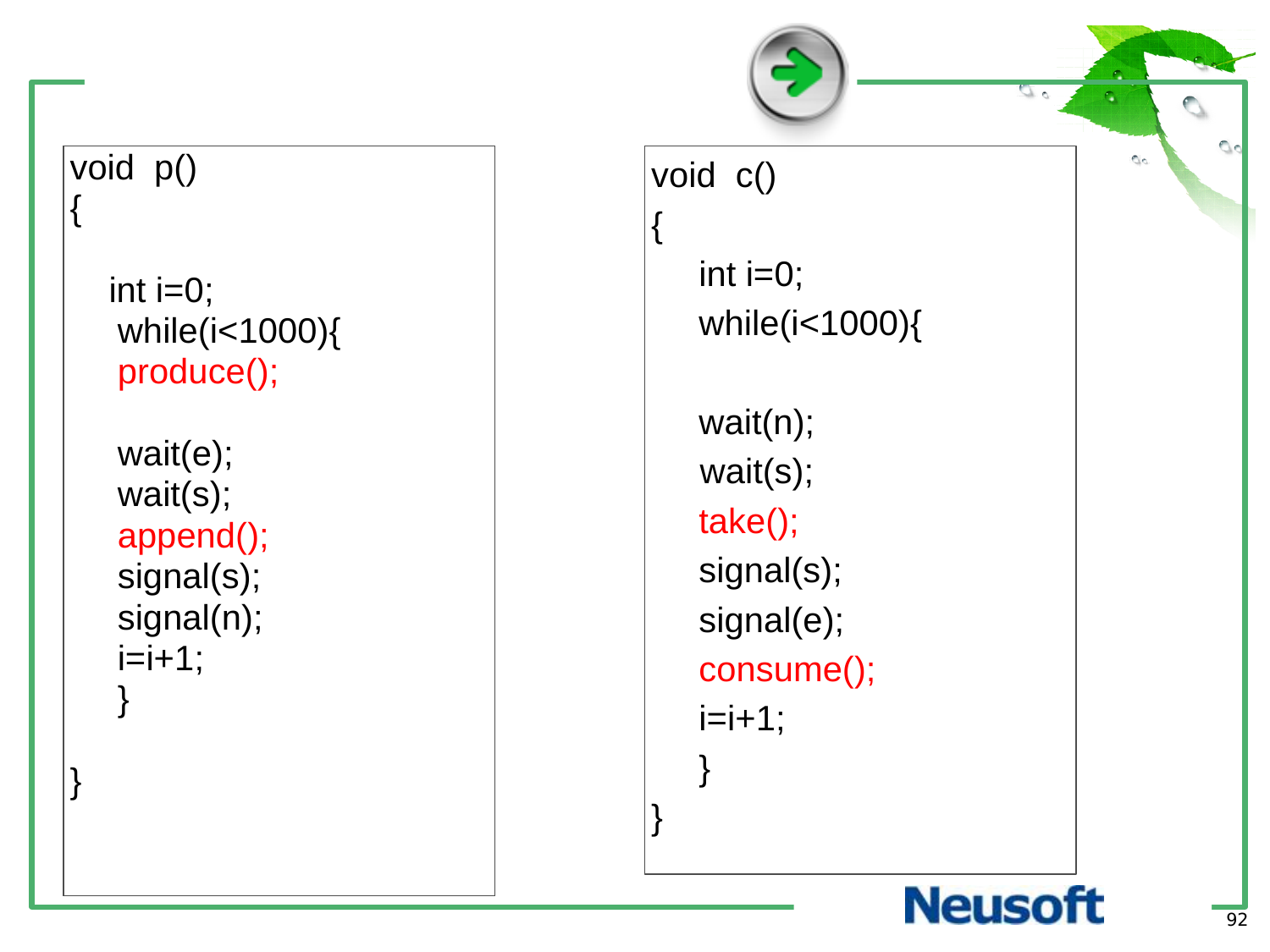

void  p()
{

    int i=0;
    	while(i<1000){
	produce();

  	wait(e);
	wait(s);
 	append();
	signal(s);
	signal(n);
	i=i+1;
	}

}

void  c()
{
 	int i=0;
	while(i<1000){

	wait(n);
     wait(s);
 	take();
	signal(s);
	signal(e);
	consume();
	i=i+1;
	}
}
92